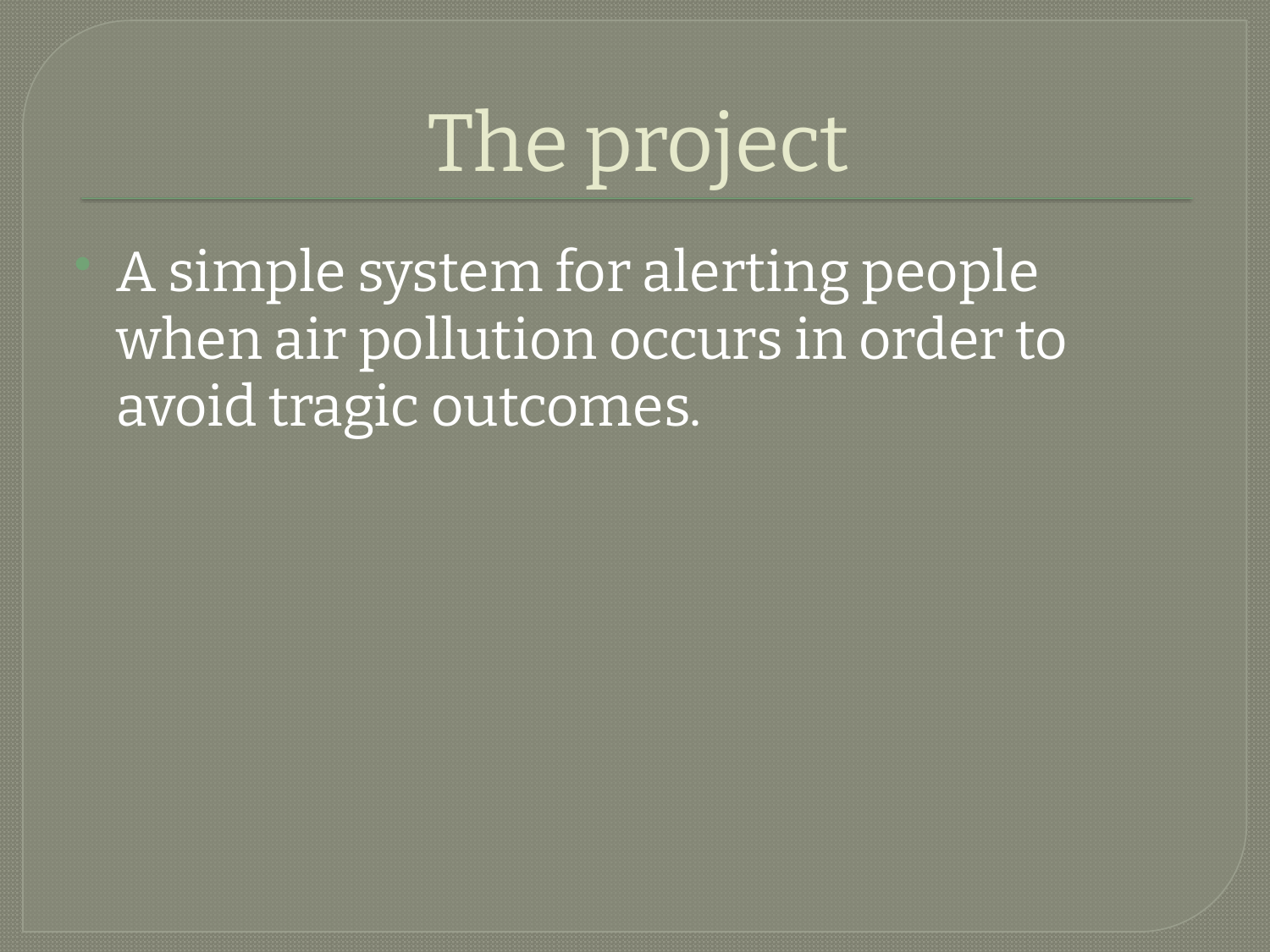

# The project
A simple system for alerting people when air pollution occurs in order to avoid tragic outcomes.